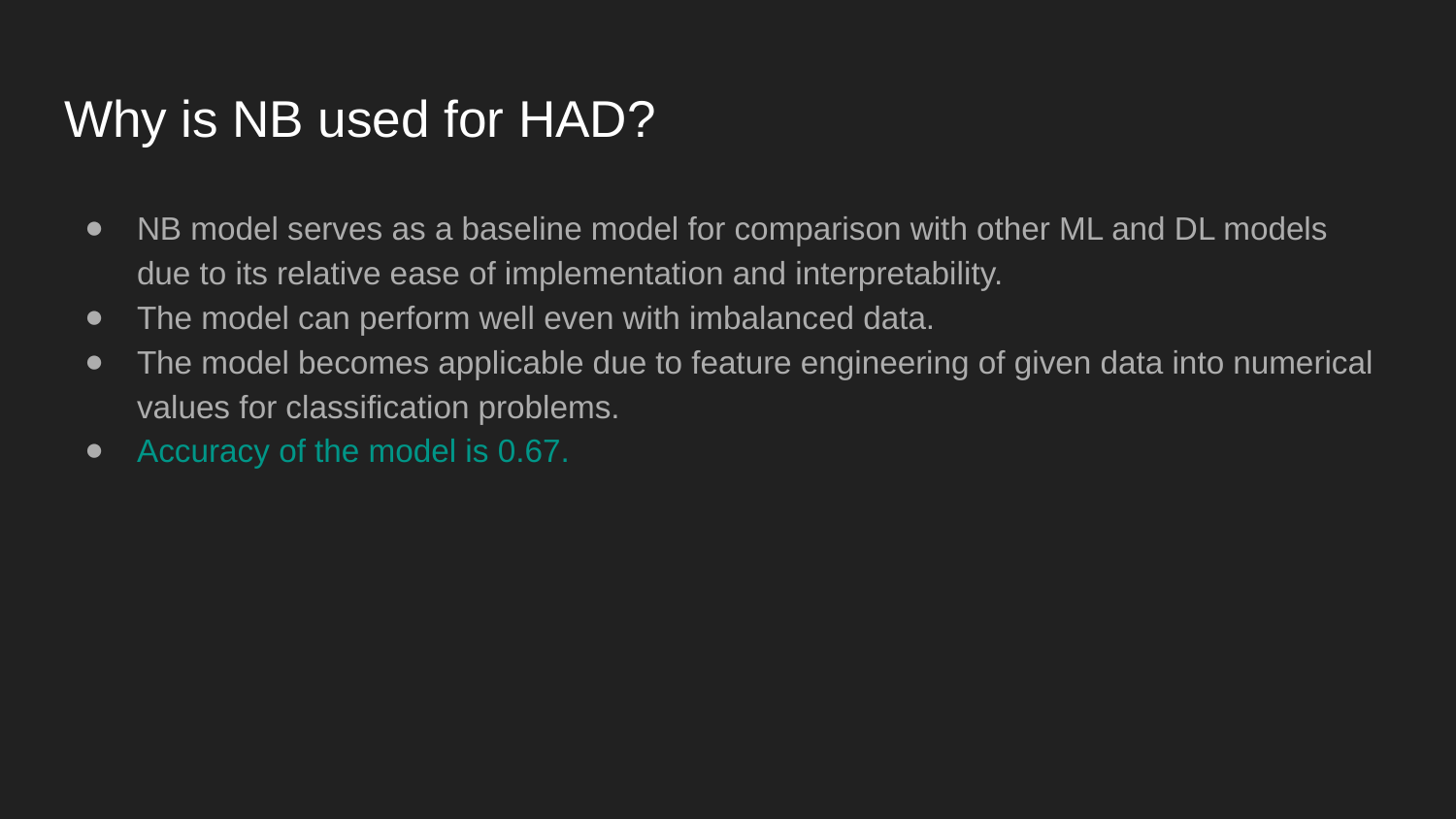

# Why is NB used for HAD?
NB model serves as a baseline model for comparison with other ML and DL models due to its relative ease of implementation and interpretability.
The model can perform well even with imbalanced data.
The model becomes applicable due to feature engineering of given data into numerical values for classification problems.
Accuracy of the model is 0.67.